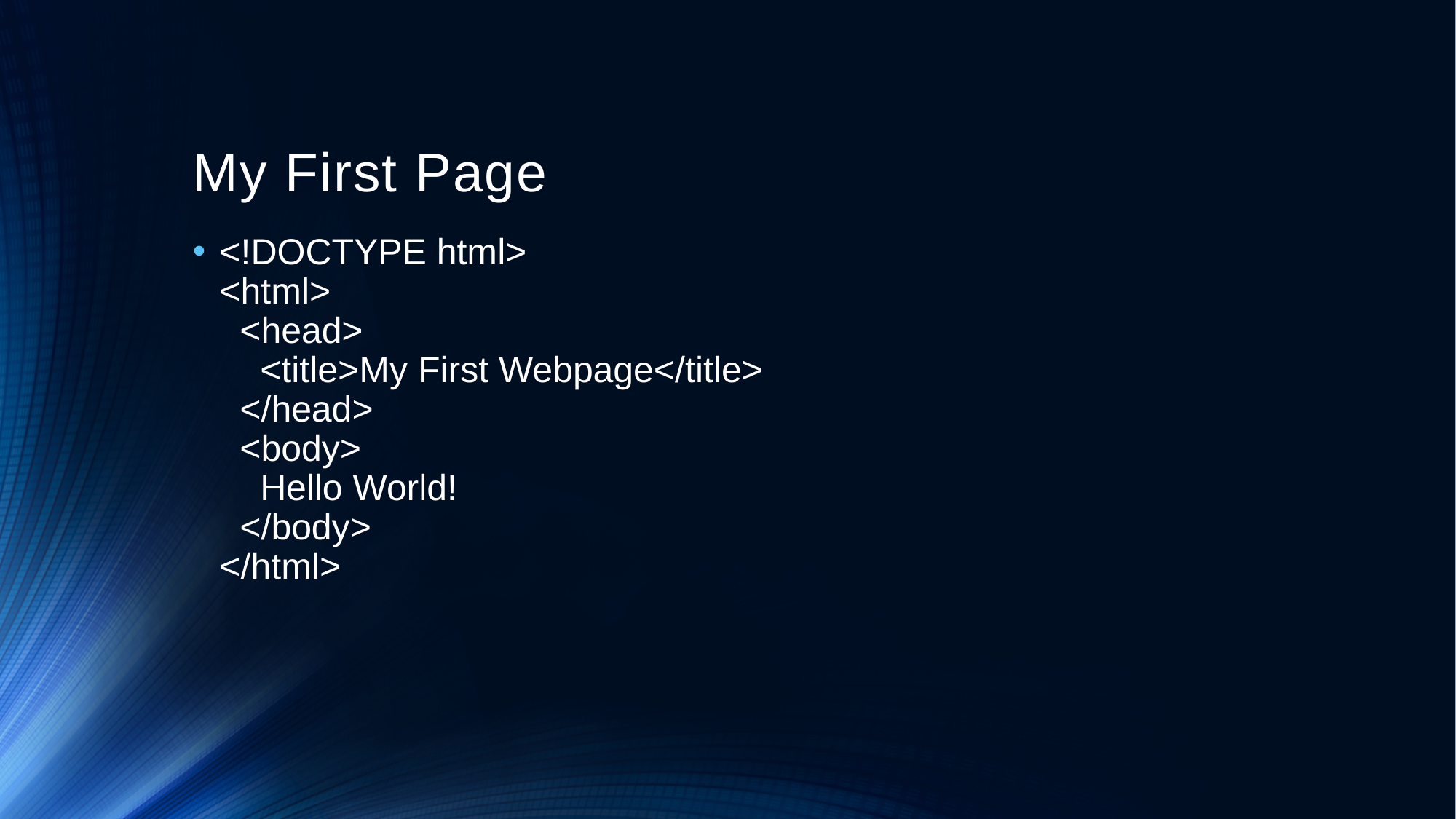

# My First Page
<!DOCTYPE html>
<html>
  <head>
    <title>My First Webpage</title>
  </head>
  <body>
    Hello World!
  </body>
</html>